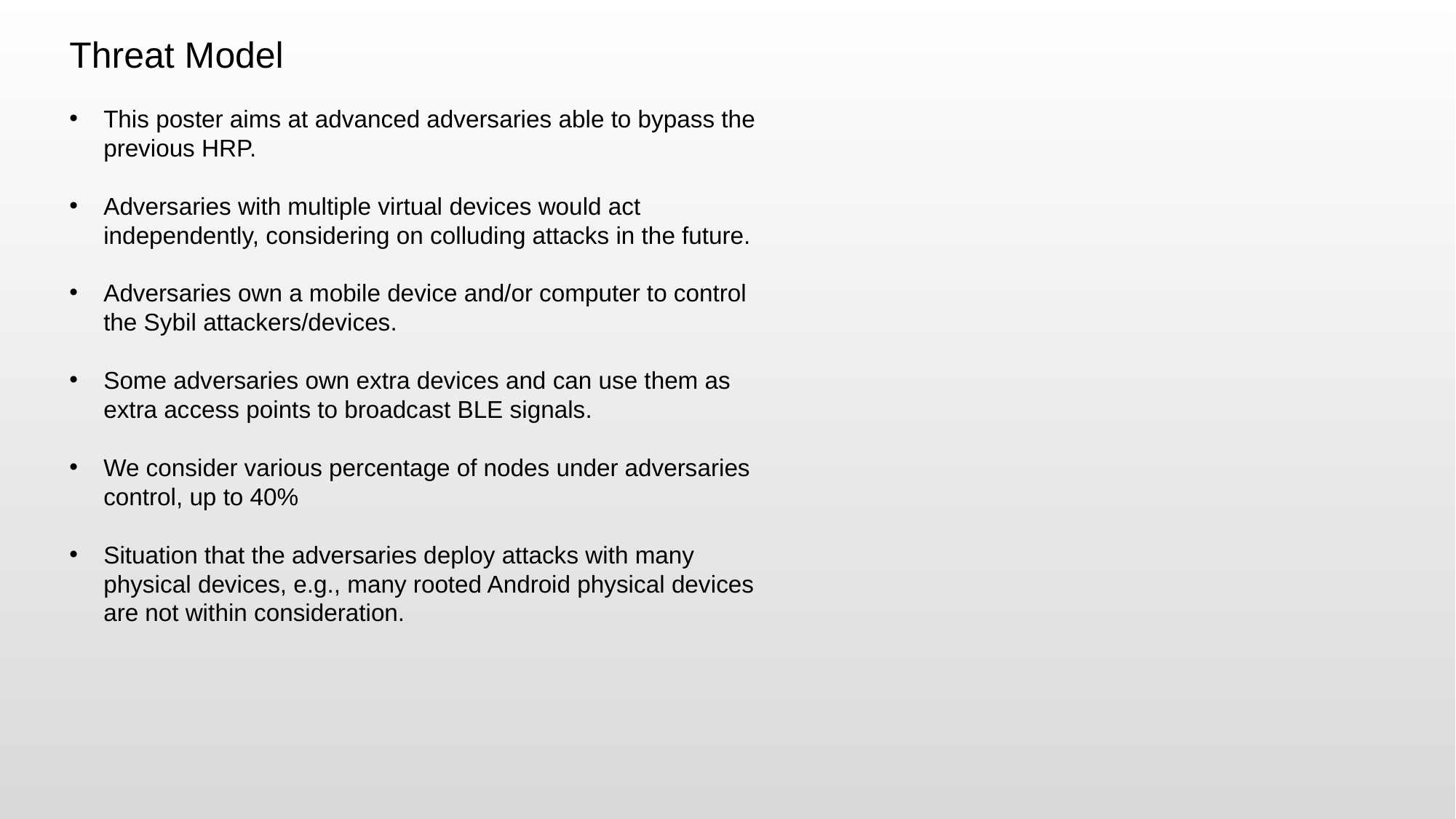

Threat Model
This poster aims at advanced adversaries able to bypass the previous HRP.

Adversaries with multiple virtual devices would act independently, considering on colluding attacks in the future.

Adversaries own a mobile device and/or computer to control the Sybil attackers/devices.

Some adversaries own extra devices and can use them as extra access points to broadcast BLE signals.

We consider various percentage of nodes under adversaries control, up to 40%

Situation that the adversaries deploy attacks with many physical devices, e.g., many rooted Android physical devices are not within consideration.